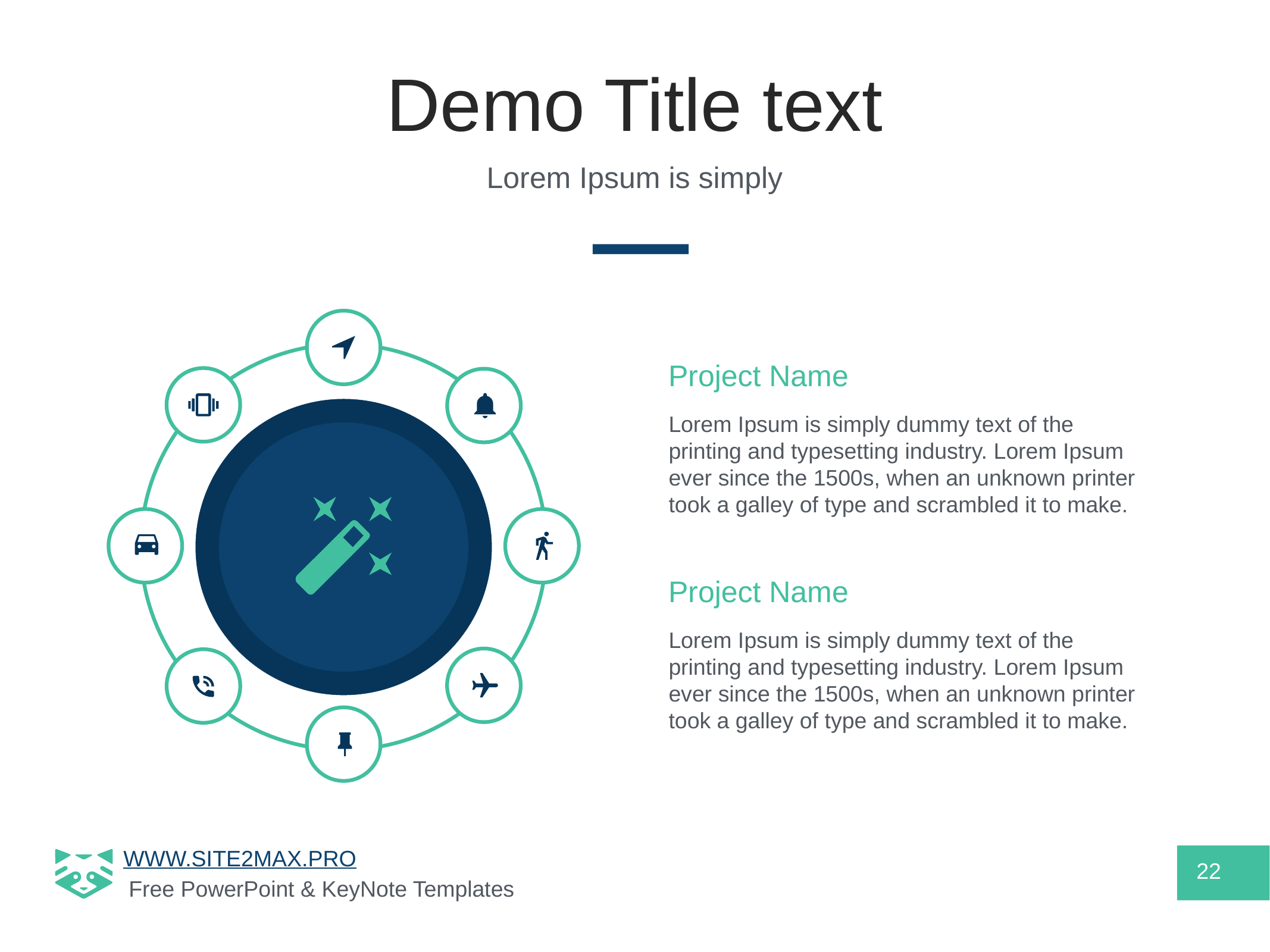

# Demo Title text
Lorem Ipsum is simply

Project Name
Lorem Ipsum is simply dummy text of the printing and typesetting industry. Lorem Ipsum ever since the 1500s, when an unknown printer took a galley of type and scrambled it to make.

Project Name
Lorem Ipsum is simply dummy text of the printing and typesetting industry. Lorem Ipsum ever since the 1500s, when an unknown printer took a galley of type and scrambled it to make.

22